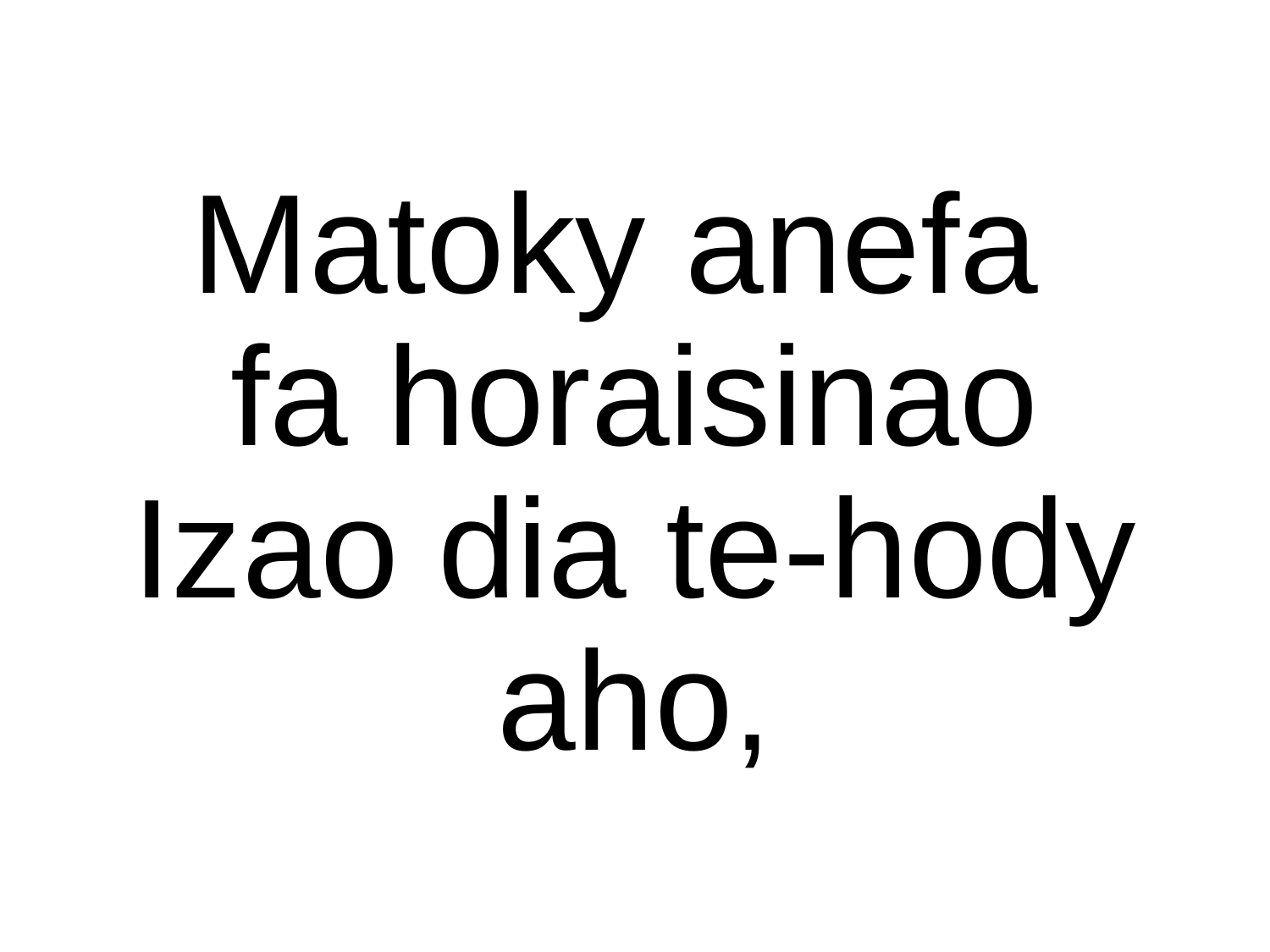

Matoky anefa
fa horaisinao
Izao dia te-hody aho,